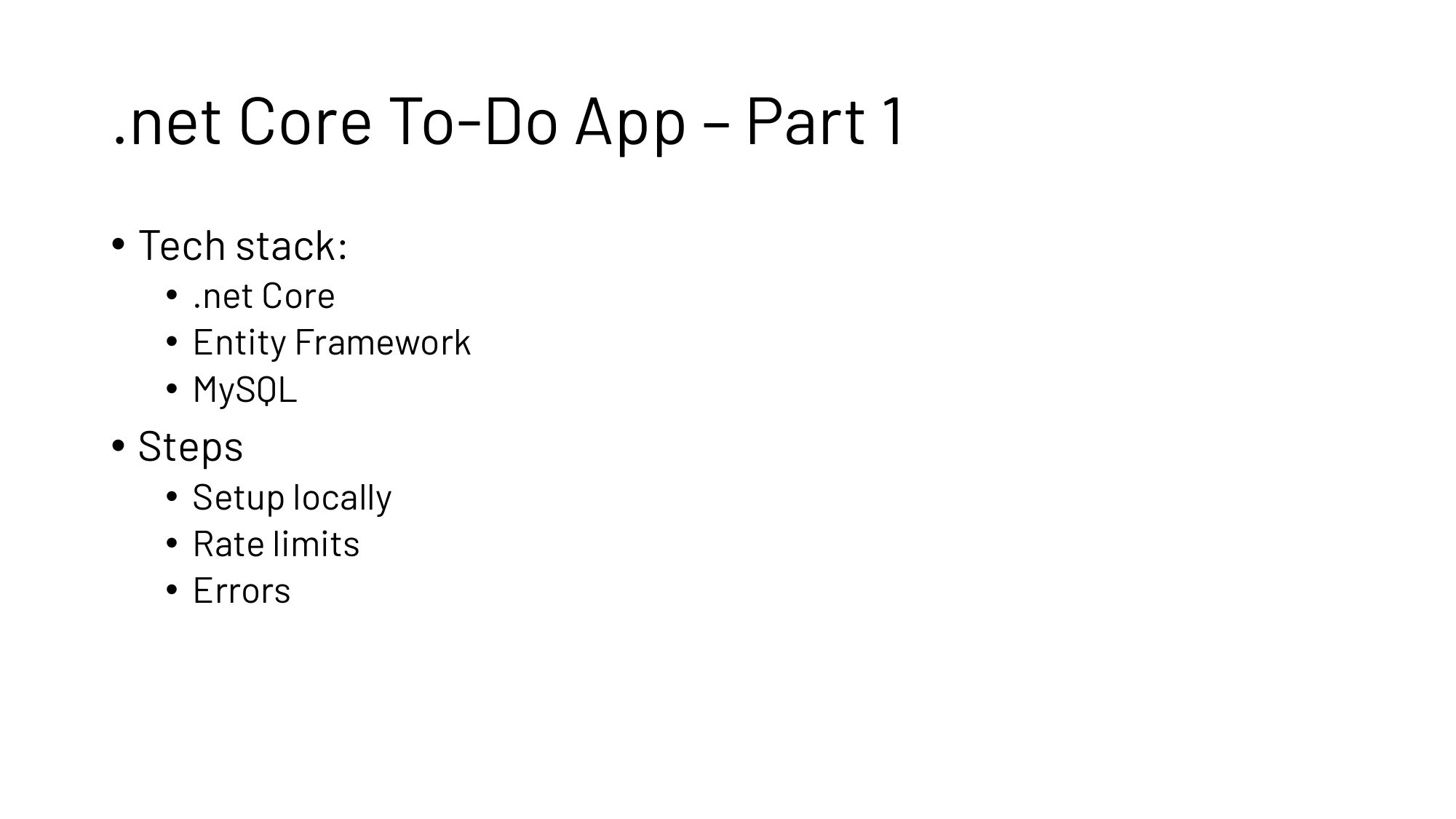

# .net Core To-Do App – Part 1
Tech stack:
.net Core
Entity Framework
MySQL
Steps
Setup locally
Rate limits
Errors